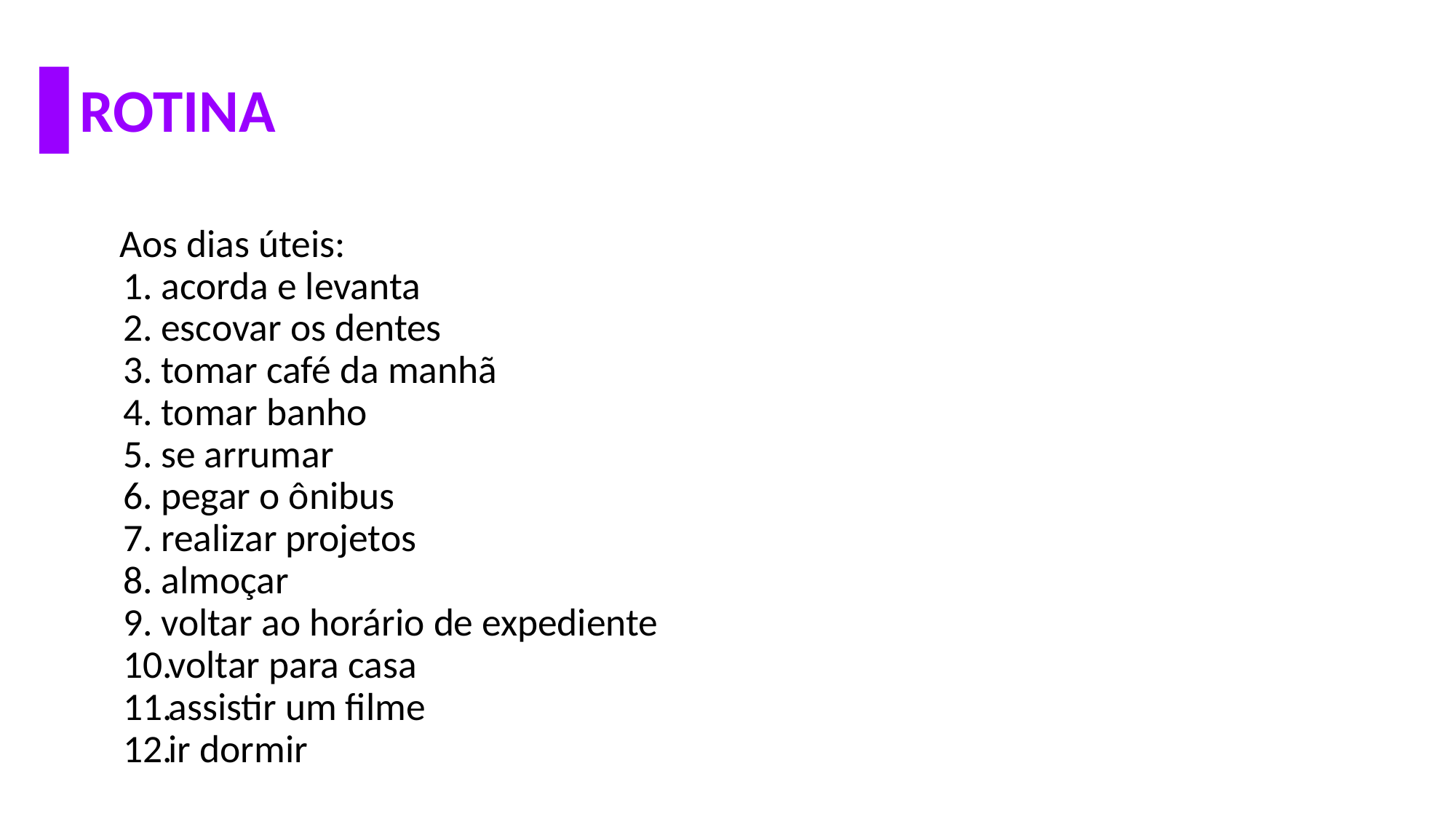

# ROTINA

 Aos dias úteis:
acorda e levanta
escovar os dentes
tomar café da manhã
tomar banho
se arrumar
pegar o ônibus
realizar projetos
almoçar
voltar ao horário de expediente
voltar para casa
assistir um filme
ir dormir